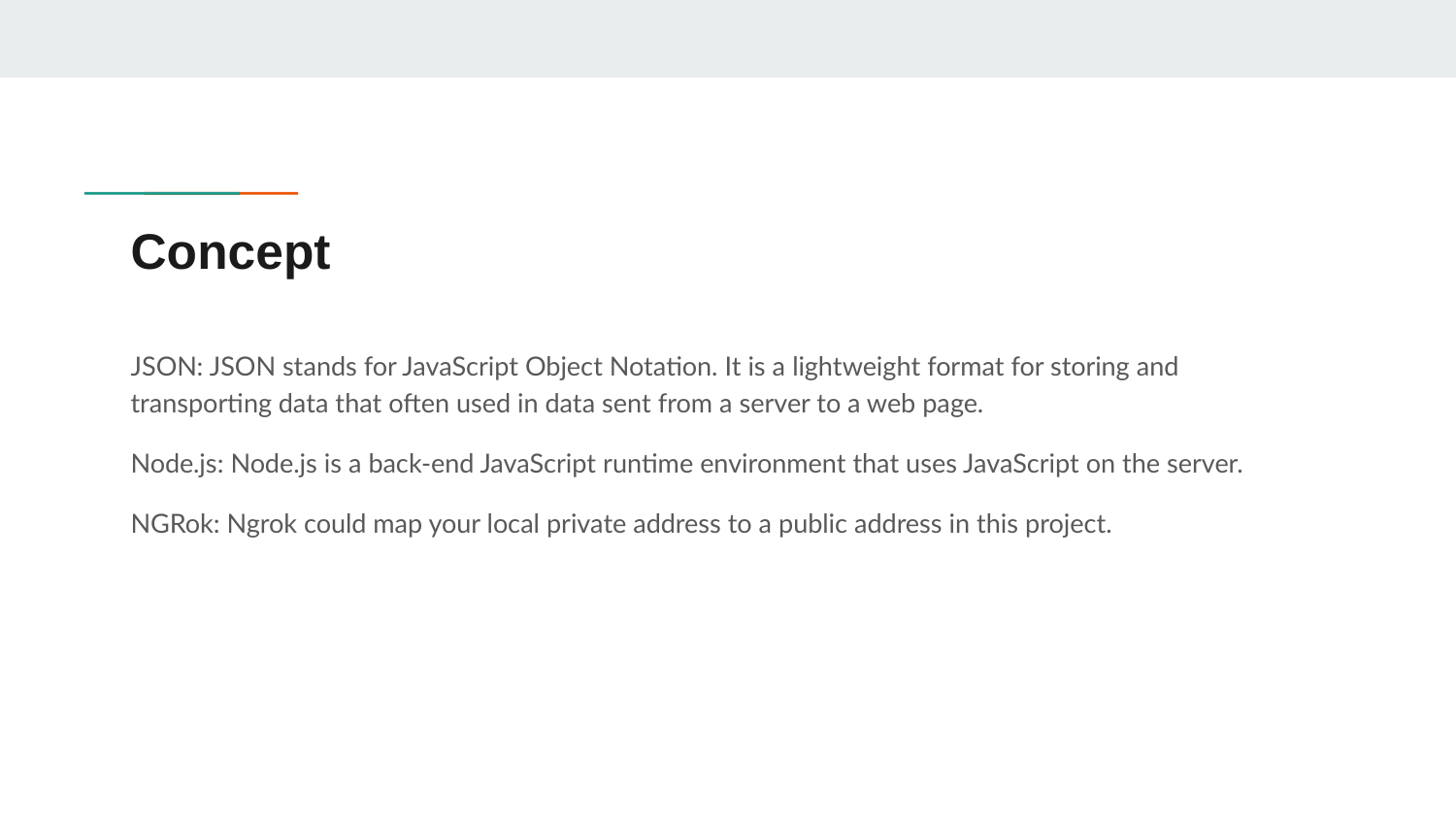

# Concept
JSON: JSON stands for JavaScript Object Notation. It is a lightweight format for storing and transporting data that often used in data sent from a server to a web page.
Node.js: Node.js is a back-end JavaScript runtime environment that uses JavaScript on the server.
NGRok: Ngrok could map your local private address to a public address in this project.